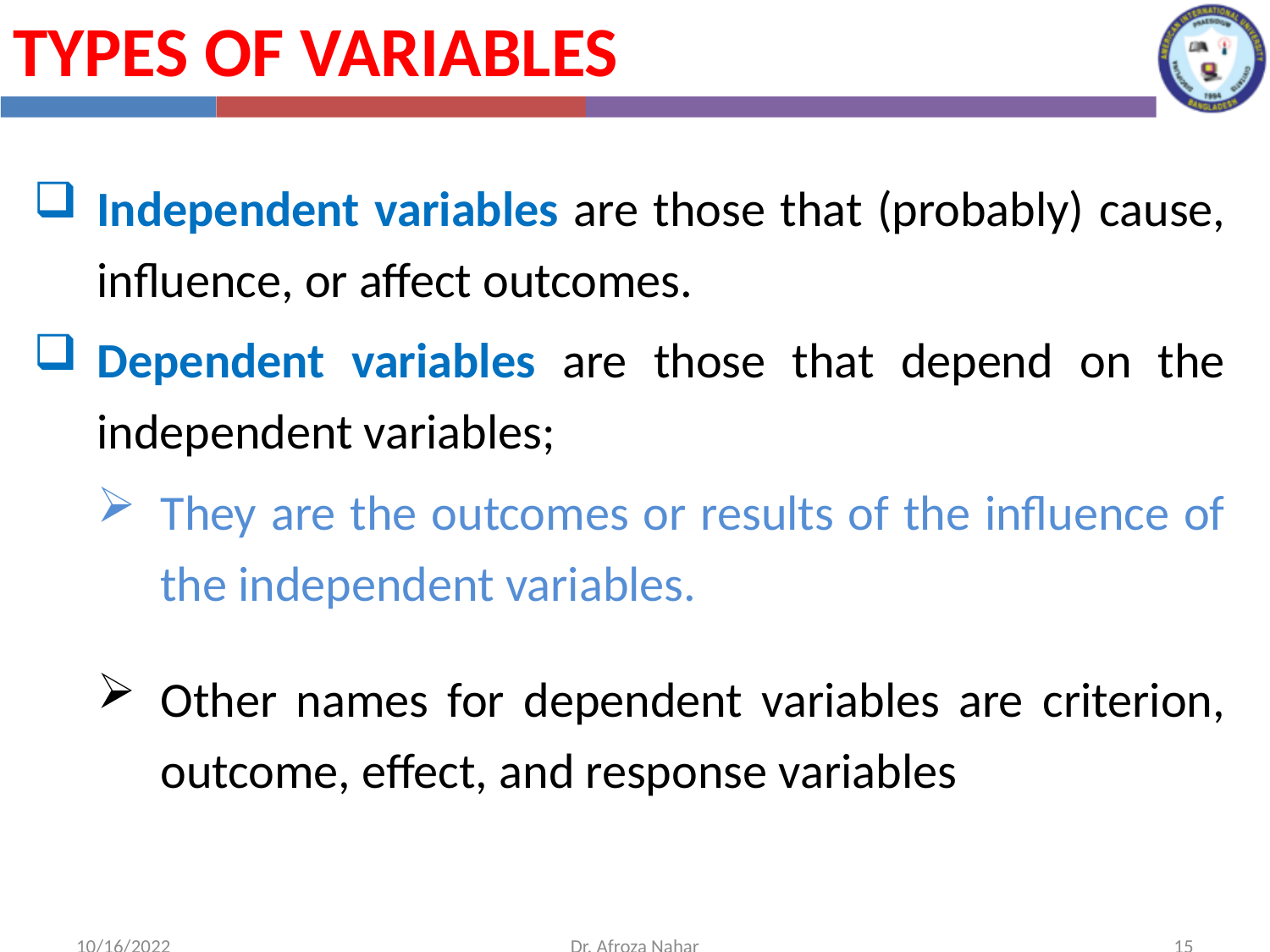

Types of Variables
Independent variables are those that (probably) cause, influence, or affect outcomes.
Dependent variables are those that depend on the independent variables;
They are the outcomes or results of the influence of the independent variables.

Other names for dependent variables are criterion, outcome, effect, and response variables

10/16/2022
Dr. Afroza Nahar
15